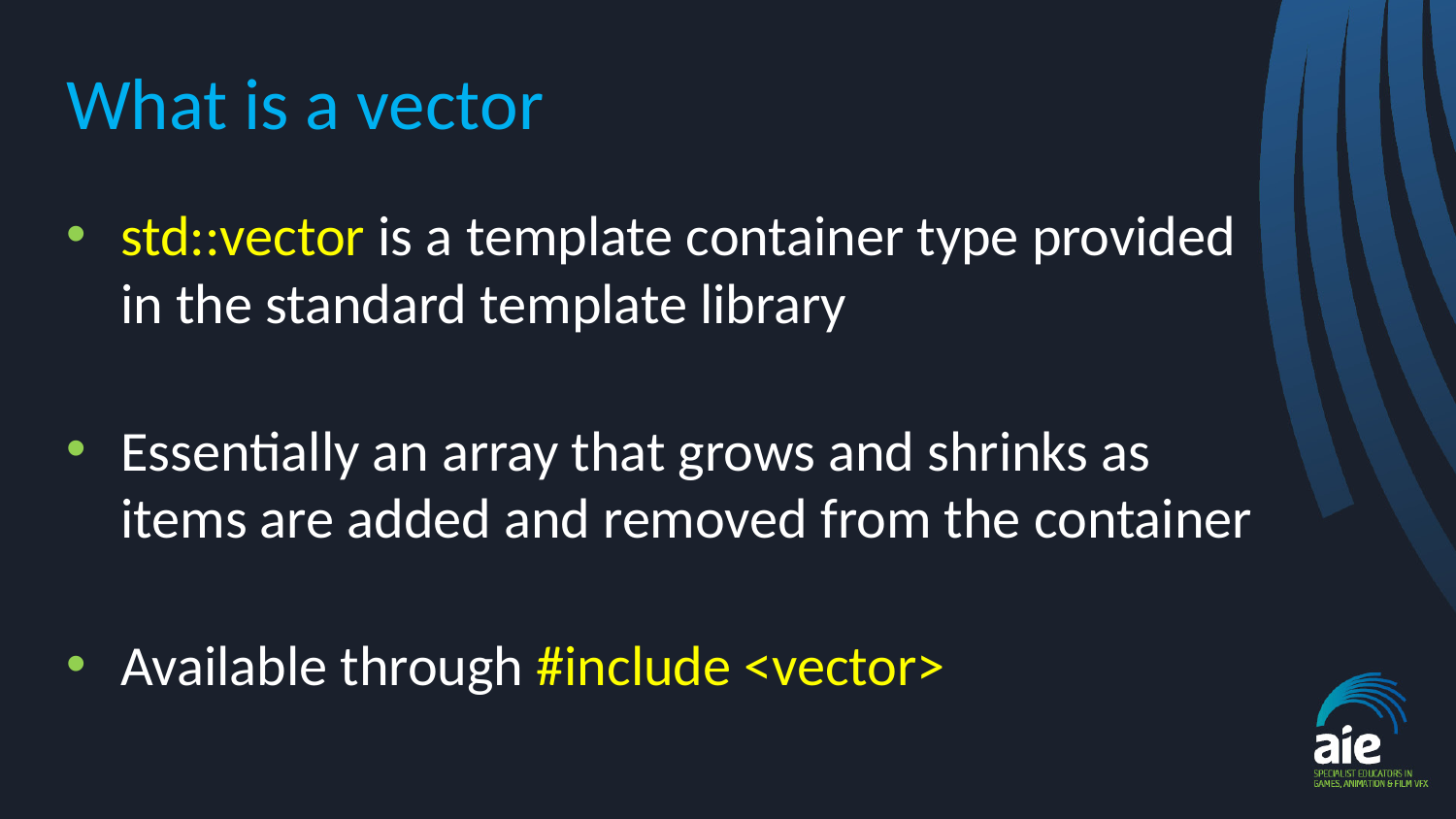

# What is a vector
std::vector is a template container type provided in the standard template library
Essentially an array that grows and shrinks as items are added and removed from the container
Available through #include <vector>